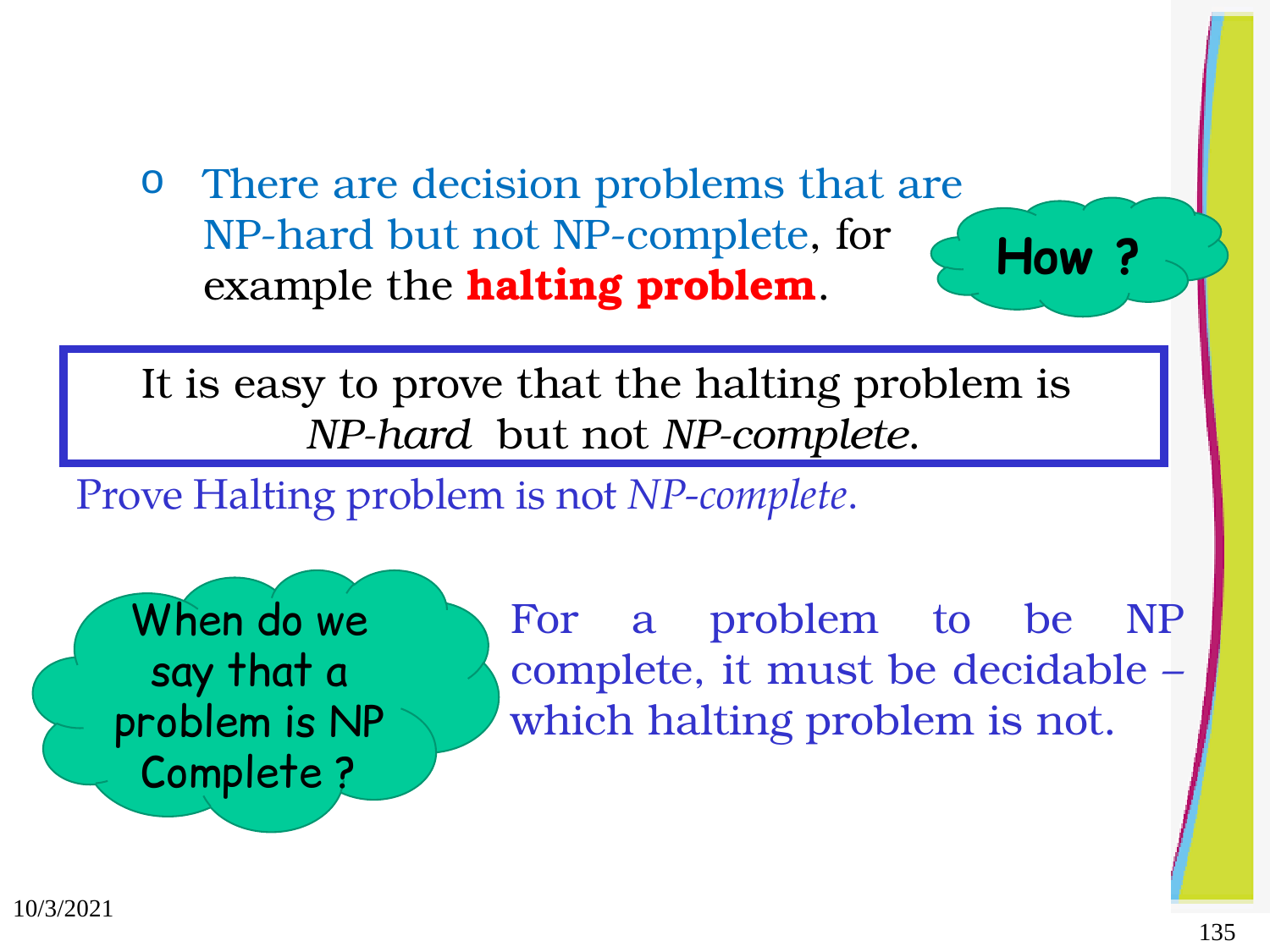

There are decision problems that are NP-hard but not NP-complete, for example the halting problem.
How ?
It is easy to prove that the halting problem is
NP-hard  but not NP-complete.
Prove Halting problem is not NP-complete.
When do we say that a problem is NP Complete ?
For a problem to be NP complete, it must be decidable – which halting problem is not.
10/3/2021
135